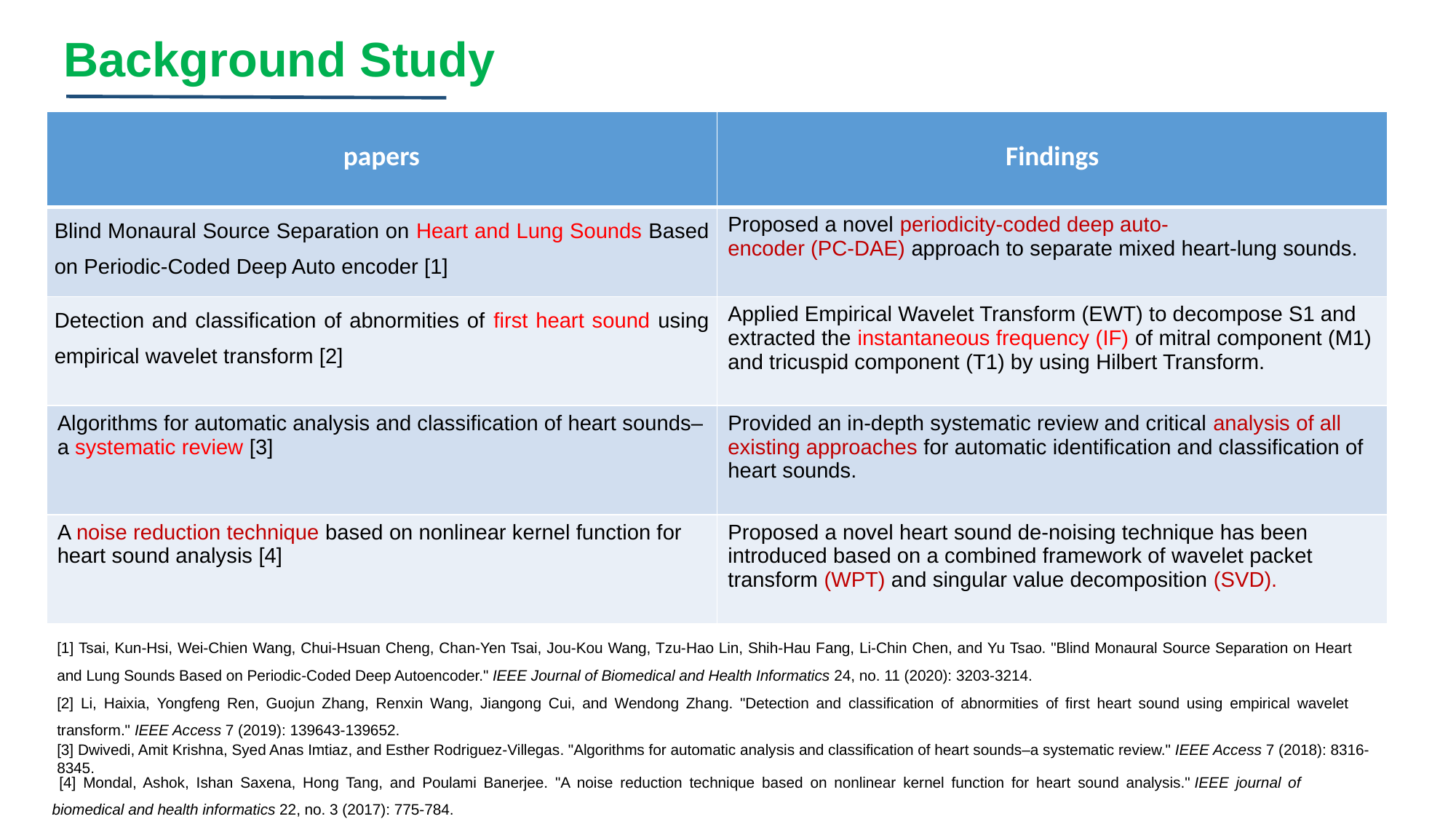

# Background Study
| papers | Findings |
| --- | --- |
| Blind Monaural Source Separation on Heart and Lung Sounds Based on Periodic-Coded Deep Auto encoder [1] | Proposed a novel periodicity-coded deep auto- encoder (PC-DAE) approach to separate mixed heart-lung sounds. |
| Detection and classification of abnormities of first heart sound using empirical wavelet transform [2] | Applied Empirical Wavelet Transform (EWT) to decompose S1 and extracted the instantaneous frequency (IF) of mitral component (M1) and tricuspid component (T1) by using Hilbert Transform. |
| Algorithms for automatic analysis and classification of heart sounds–a systematic review [3] | Provided an in-depth systematic review and critical analysis of all existing approaches for automatic identification and classification of heart sounds. |
| A noise reduction technique based on nonlinear kernel function for heart sound analysis [4] | Proposed a novel heart sound de-noising technique has been introduced based on a combined framework of wavelet packet transform (WPT) and singular value decomposition (SVD). |
[1] Tsai, Kun-Hsi, Wei-Chien Wang, Chui-Hsuan Cheng, Chan-Yen Tsai, Jou-Kou Wang, Tzu-Hao Lin, Shih-Hau Fang, Li-Chin Chen, and Yu Tsao. "Blind Monaural Source Separation on Heart and Lung Sounds Based on Periodic-Coded Deep Autoencoder." IEEE Journal of Biomedical and Health Informatics 24, no. 11 (2020): 3203-3214.
[2] Li, Haixia, Yongfeng Ren, Guojun Zhang, Renxin Wang, Jiangong Cui, and Wendong Zhang. "Detection and classification of abnormities of first heart sound using empirical wavelet transform." IEEE Access 7 (2019): 139643-139652.
[3] Dwivedi, Amit Krishna, Syed Anas Imtiaz, and Esther Rodriguez-Villegas. "Algorithms for automatic analysis and classification of heart sounds–a systematic review." IEEE Access 7 (2018): 8316-8345.
 [4] Mondal, Ashok, Ishan Saxena, Hong Tang, and Poulami Banerjee. "A noise reduction technique based on nonlinear kernel function for heart sound analysis." IEEE journal of biomedical and health informatics 22, no. 3 (2017): 775-784.